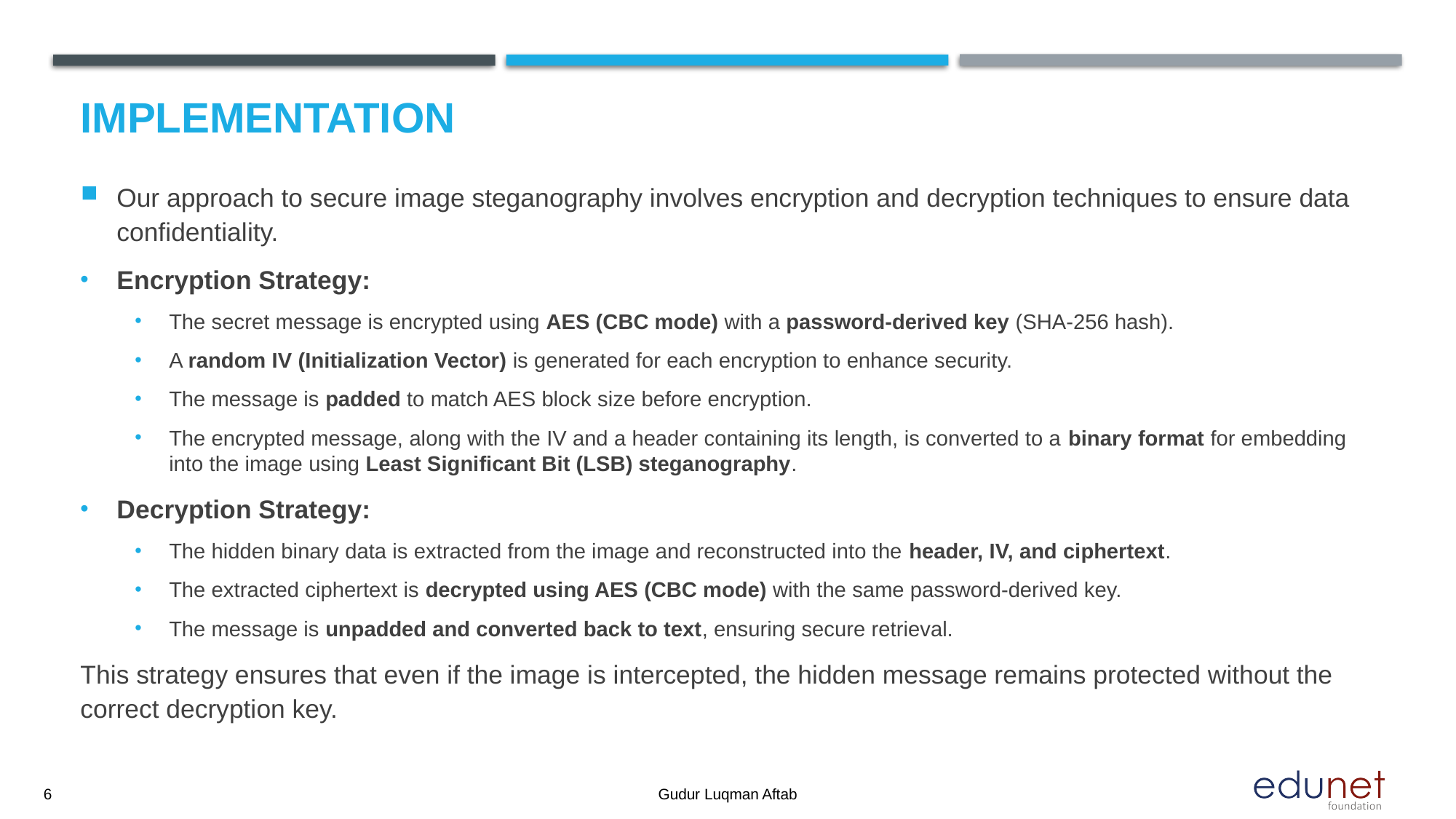

# IMPLEMENTATION
Our approach to secure image steganography involves encryption and decryption techniques to ensure data confidentiality.
Encryption Strategy:
The secret message is encrypted using AES (CBC mode) with a password-derived key (SHA-256 hash).
A random IV (Initialization Vector) is generated for each encryption to enhance security.
The message is padded to match AES block size before encryption.
The encrypted message, along with the IV and a header containing its length, is converted to a binary format for embedding into the image using Least Significant Bit (LSB) steganography.
Decryption Strategy:
The hidden binary data is extracted from the image and reconstructed into the header, IV, and ciphertext.
The extracted ciphertext is decrypted using AES (CBC mode) with the same password-derived key.
The message is unpadded and converted back to text, ensuring secure retrieval.
This strategy ensures that even if the image is intercepted, the hidden message remains protected without the correct decryption key.
Gudur Luqman Aftab
6